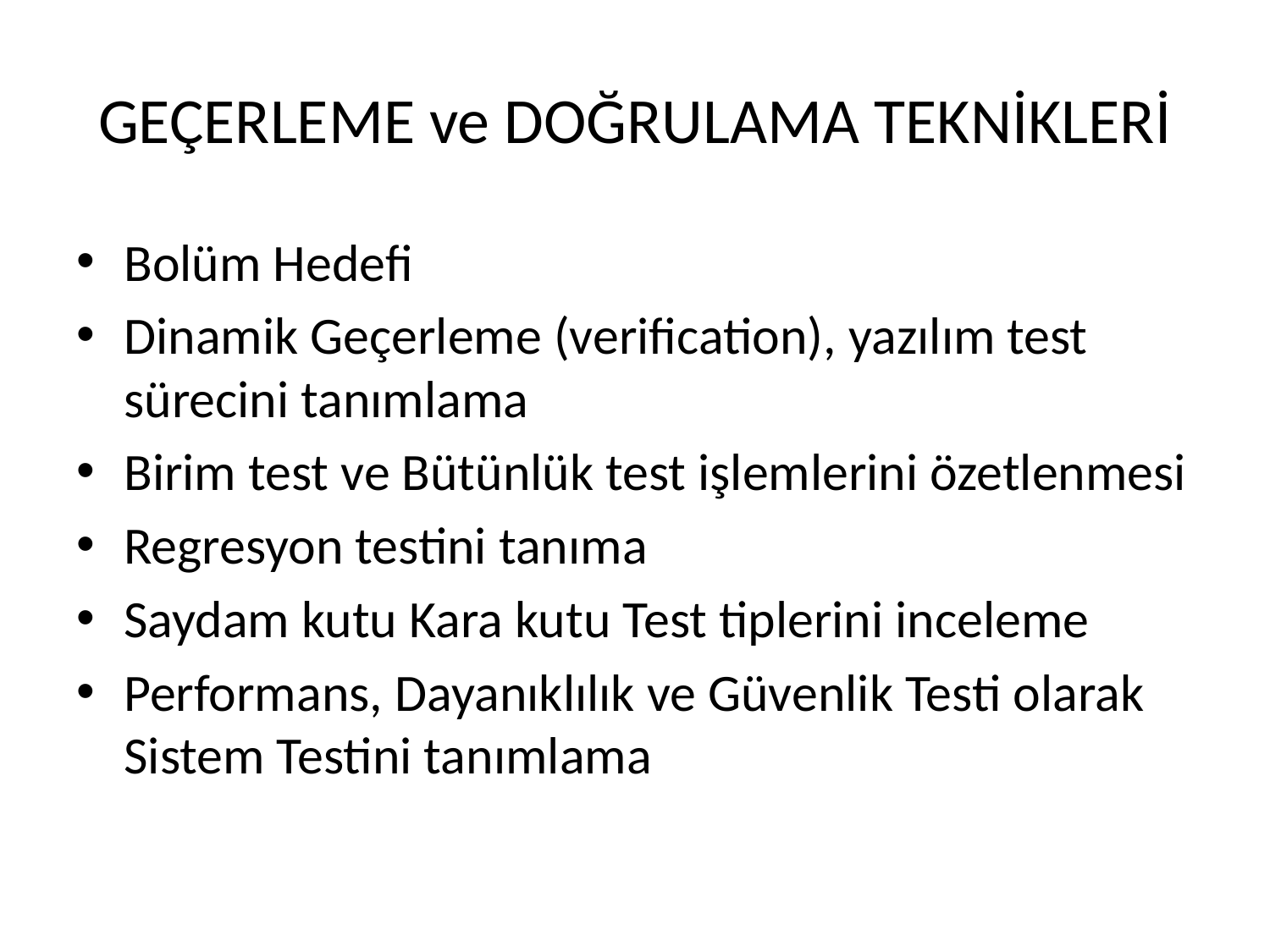

# GEÇERLEME ve DOĞRULAMA TEKNİKLERİ
Bolüm Hedefi
Dinamik Geçerleme (verification), yazılım test sürecini tanımlama
Birim test ve Bütünlük test işlemlerini özetlenmesi
Regresyon testini tanıma
Saydam kutu Kara kutu Test tiplerini inceleme
Performans, Dayanıklılık ve Güvenlik Testi olarak Sistem Testini tanımlama